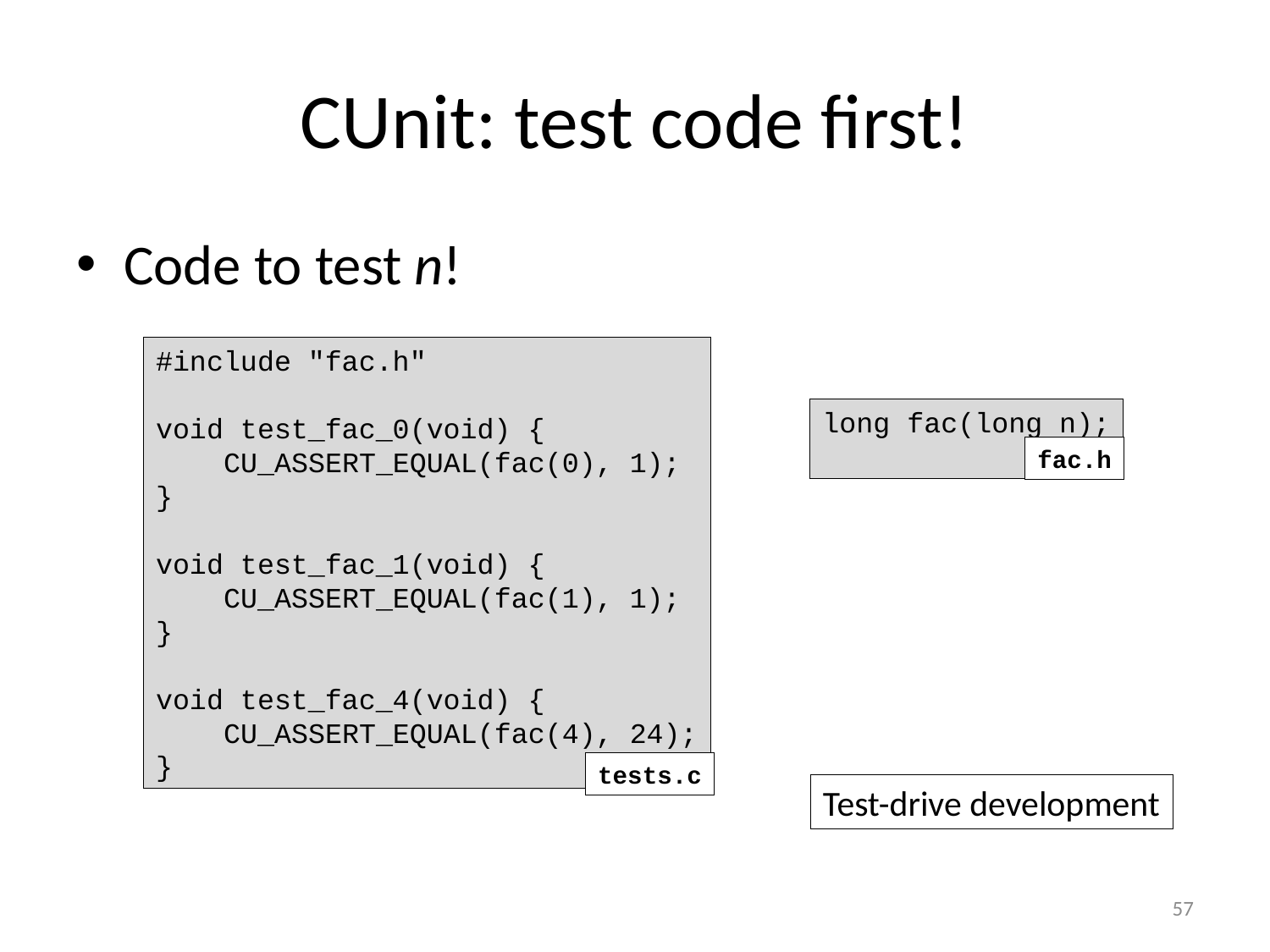

# CUnit: test code first!
Code to test n!
#include "fac.h"

void test_fac_0(void) {
    CU_ASSERT_EQUAL(fac(0), 1);
}

void test_fac_1(void) {
    CU_ASSERT_EQUAL(fac(1), 1);
}

void test_fac_4(void) {
    CU_ASSERT_EQUAL(fac(4), 24);
}
tests.c
long fac(long n);

fac.h
Test-drive development
57